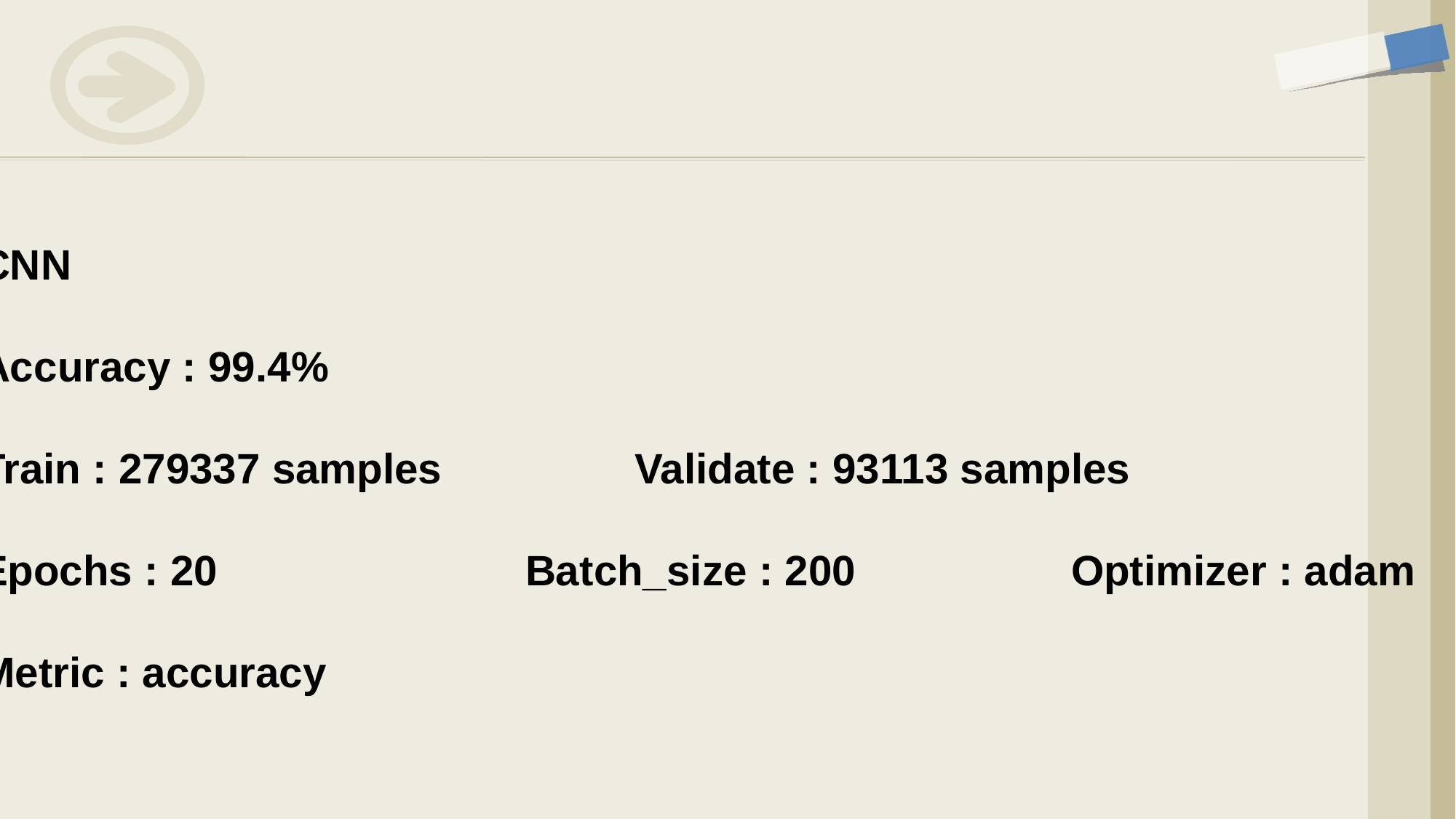

CNN

Accuracy : 99.4%

Train : 279337 samples		Validate : 93113 samples

Epochs : 20			Batch_size : 200		Optimizer : adam

Metric : accuracy